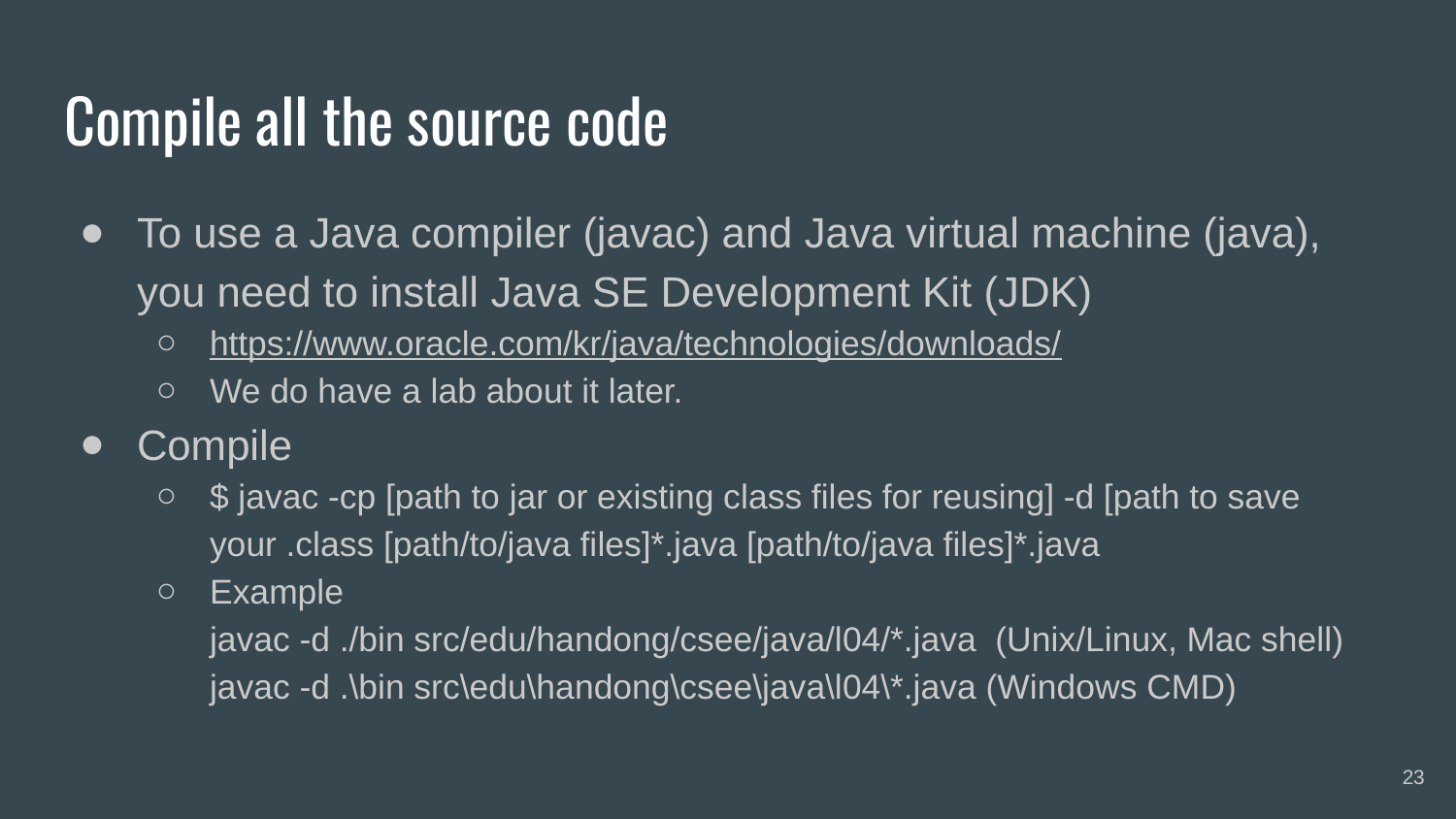

# Compile all the source code
To use a Java compiler (javac) and Java virtual machine (java), you need to install Java SE Development Kit (JDK)
https://www.oracle.com/kr/java/technologies/downloads/
We do have a lab about it later.
Compile
$ javac -cp [path to jar or existing class files for reusing] -d [path to save your .class [path/to/java files]*.java [path/to/java files]*.java
Example
javac -d ./bin src/edu/handong/csee/java/l04/*.java  (Unix/Linux, Mac shell)
javac -d .\bin src\edu\handong\csee\java\l04\*.java (Windows CMD)
23